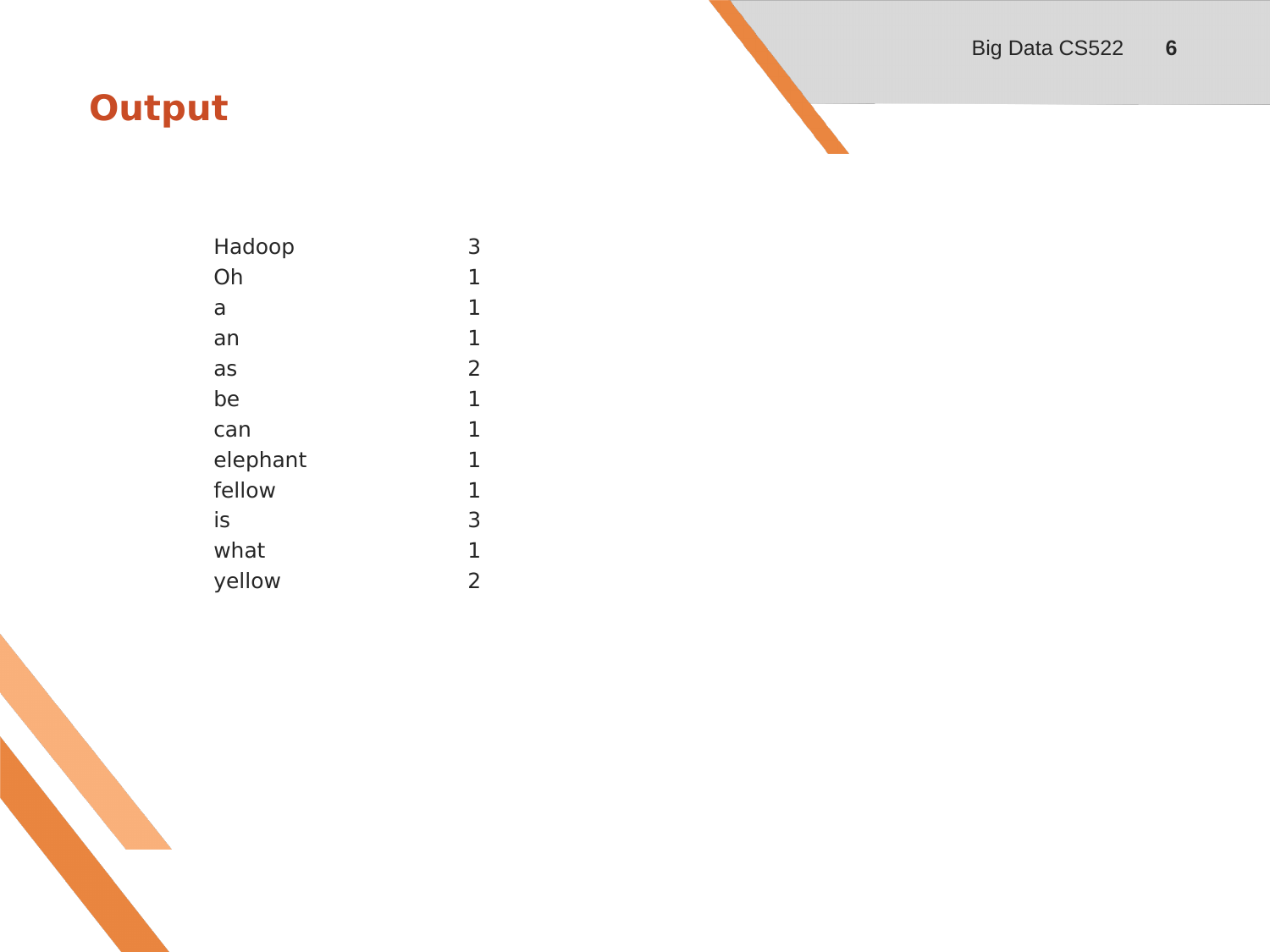

Big Data CS522
6
# Output
Hadoop 		3
Oh 		1
a 		1
an 		1
as 		2
be 		1
can 		1
elephant 		1
fellow 		1
is 		3
what 		1
yellow 		2